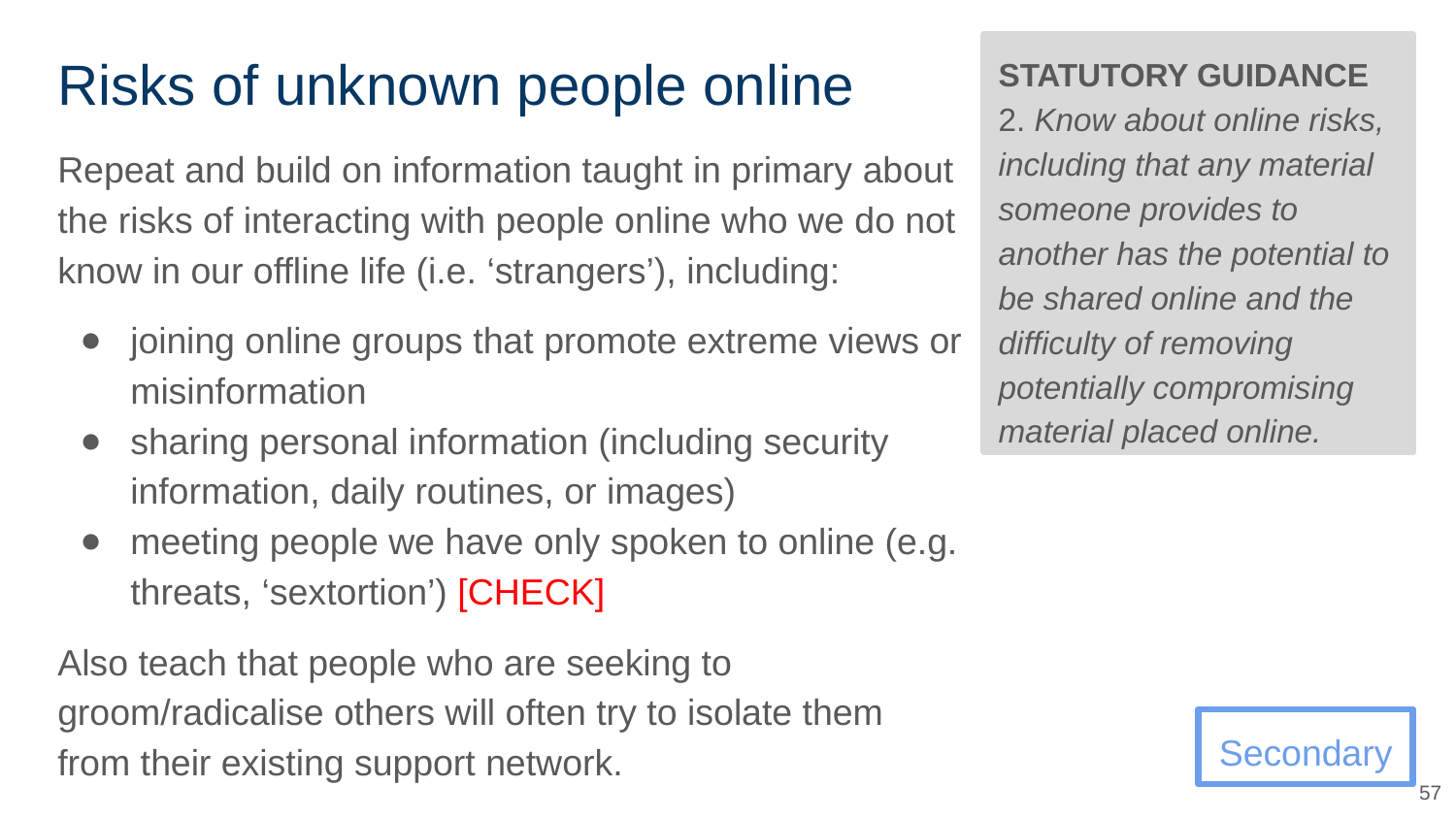

# Risks of unknown people online
STATUTORY GUIDANCE
2. Know about online risks, including that any material someone provides to another has the potential to be shared online and the difficulty of removing potentially compromising material placed online.

Repeat and build on information taught in primary about the risks of interacting with people online who we do not know in our offline life (i.e. ‘strangers’), including:
joining online groups that promote extreme views or misinformation
sharing personal information (including security information, daily routines, or images)
meeting people we have only spoken to online (e.g. threats, ‘sextortion’) [CHECK]
Also teach that people who are seeking to groom/radicalise others will often try to isolate them from their existing support network.

Secondary
57